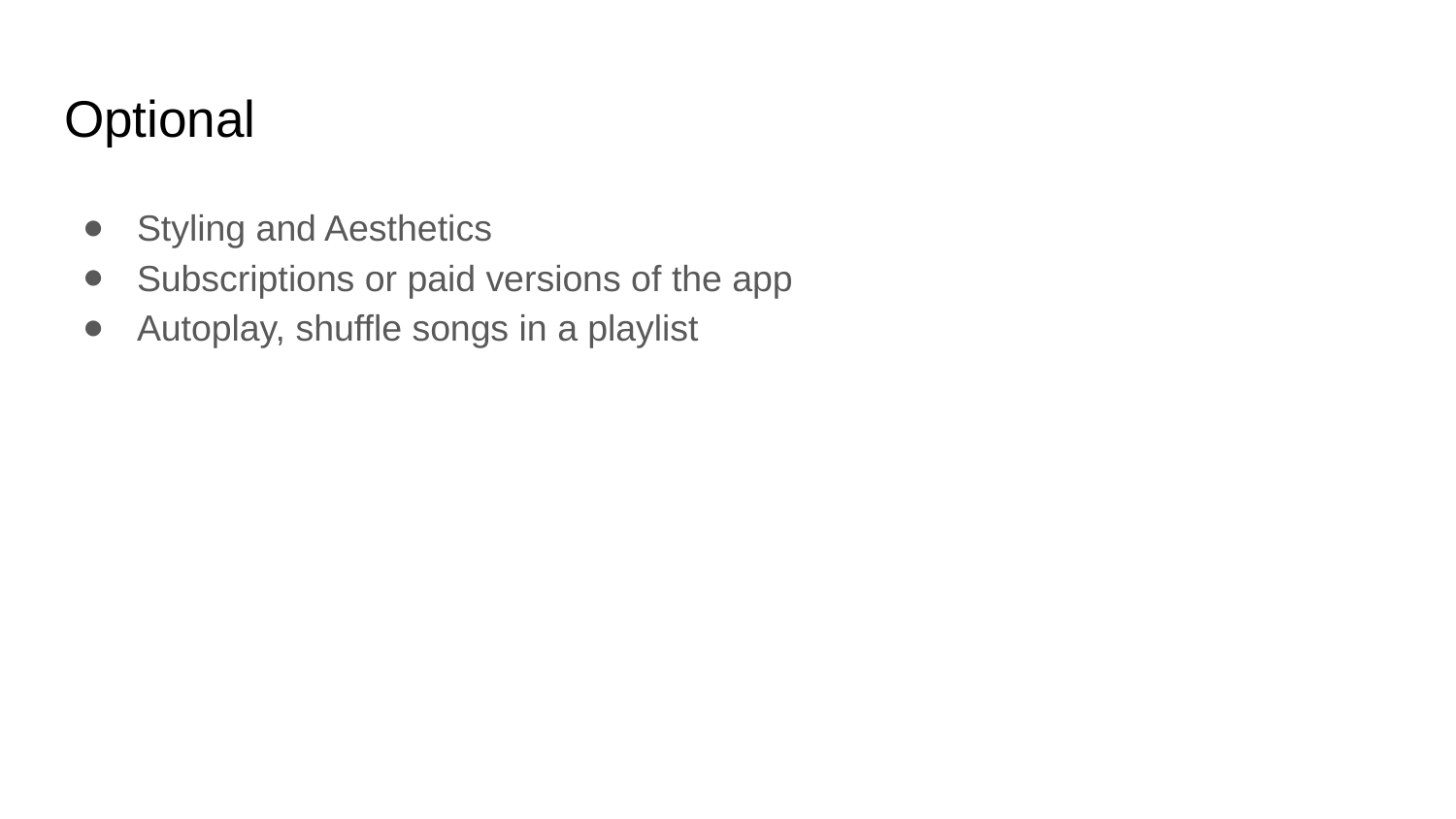

# Optional
Styling and Aesthetics
Subscriptions or paid versions of the app
Autoplay, shuffle songs in a playlist